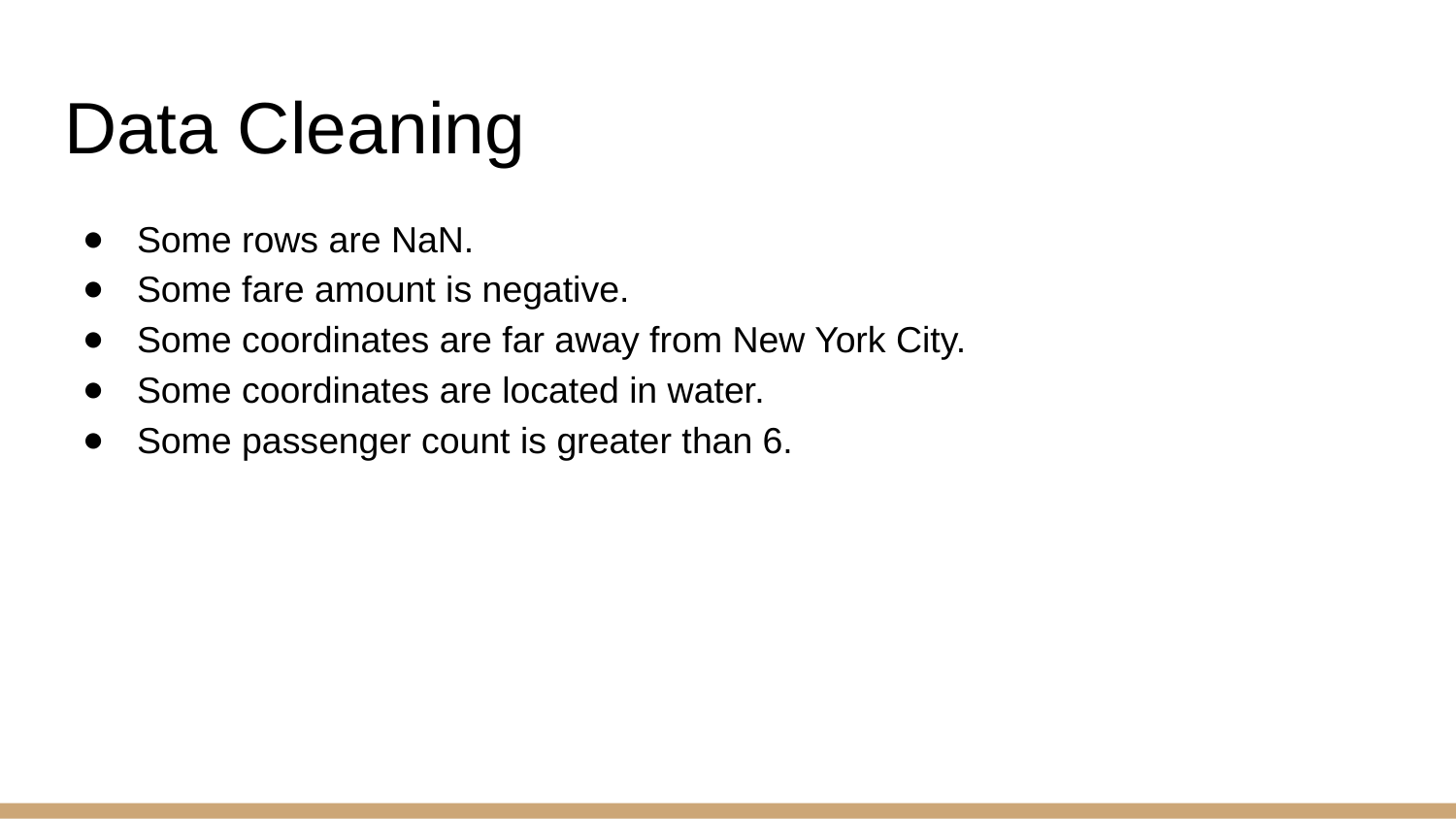

# Data Cleaning
Some rows are NaN.
Some fare amount is negative.
Some coordinates are far away from New York City.
Some coordinates are located in water.
Some passenger count is greater than 6.